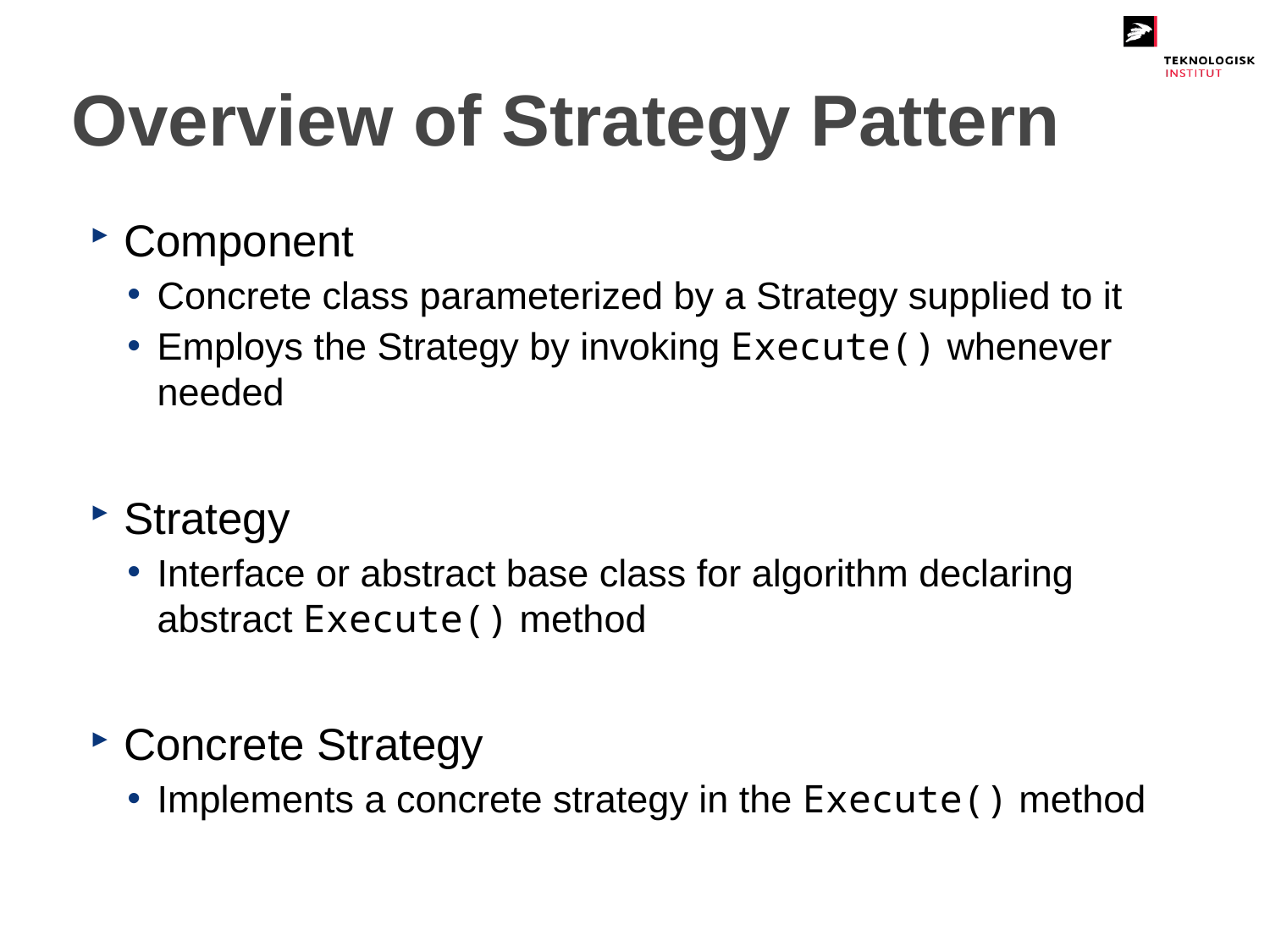

# Overview of Strategy Pattern
Component
Concrete class parameterized by a Strategy supplied to it
Employs the Strategy by invoking Execute() whenever needed

Strategy
Interface or abstract base class for algorithm declaring abstract Execute() method

Concrete Strategy
Implements a concrete strategy in the Execute() method